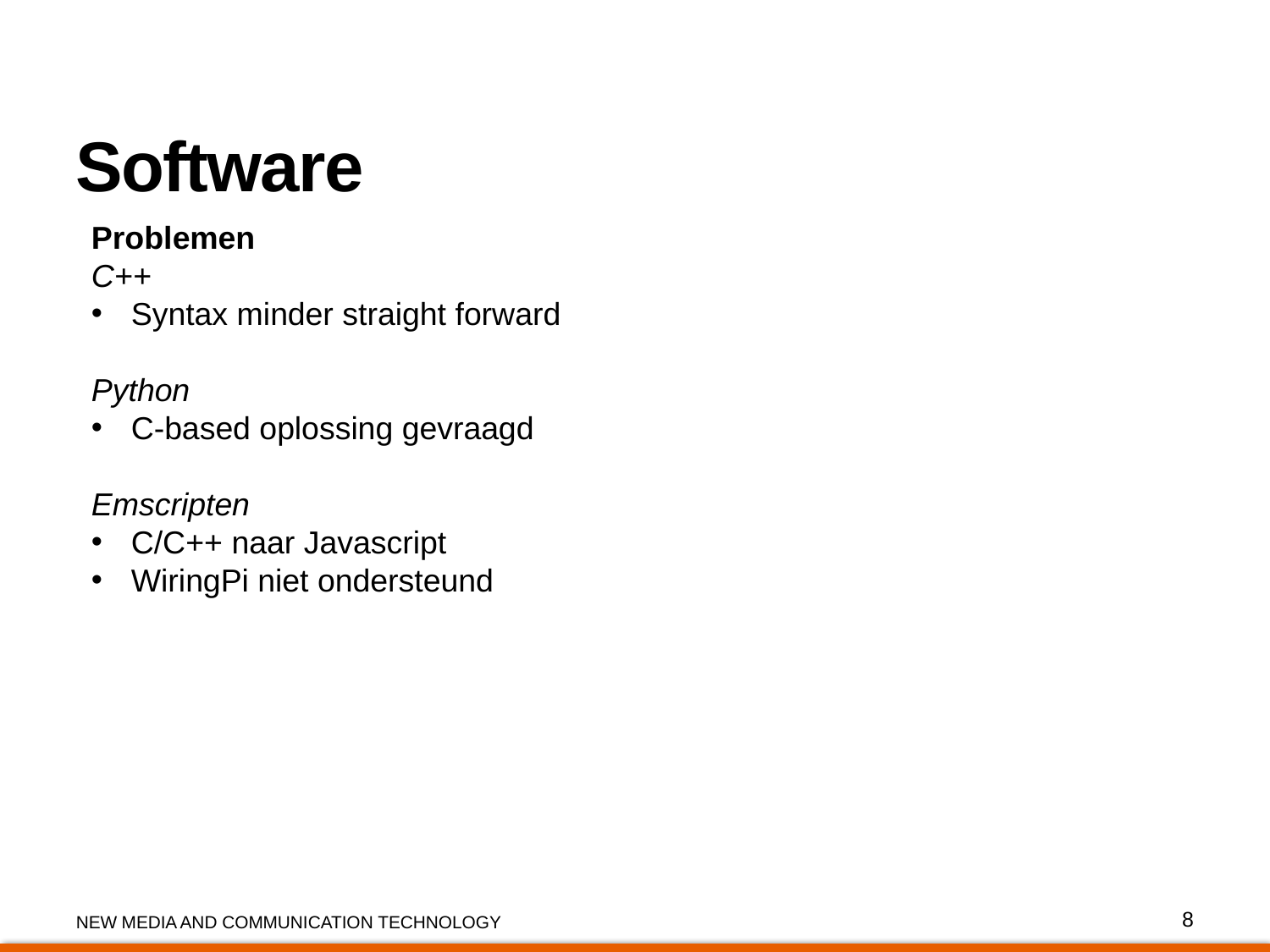

# Software
Problemen
C++
Syntax minder straight forward

Python
C-based oplossing gevraagd

Emscripten
C/C++ naar Javascript
WiringPi niet ondersteund
8